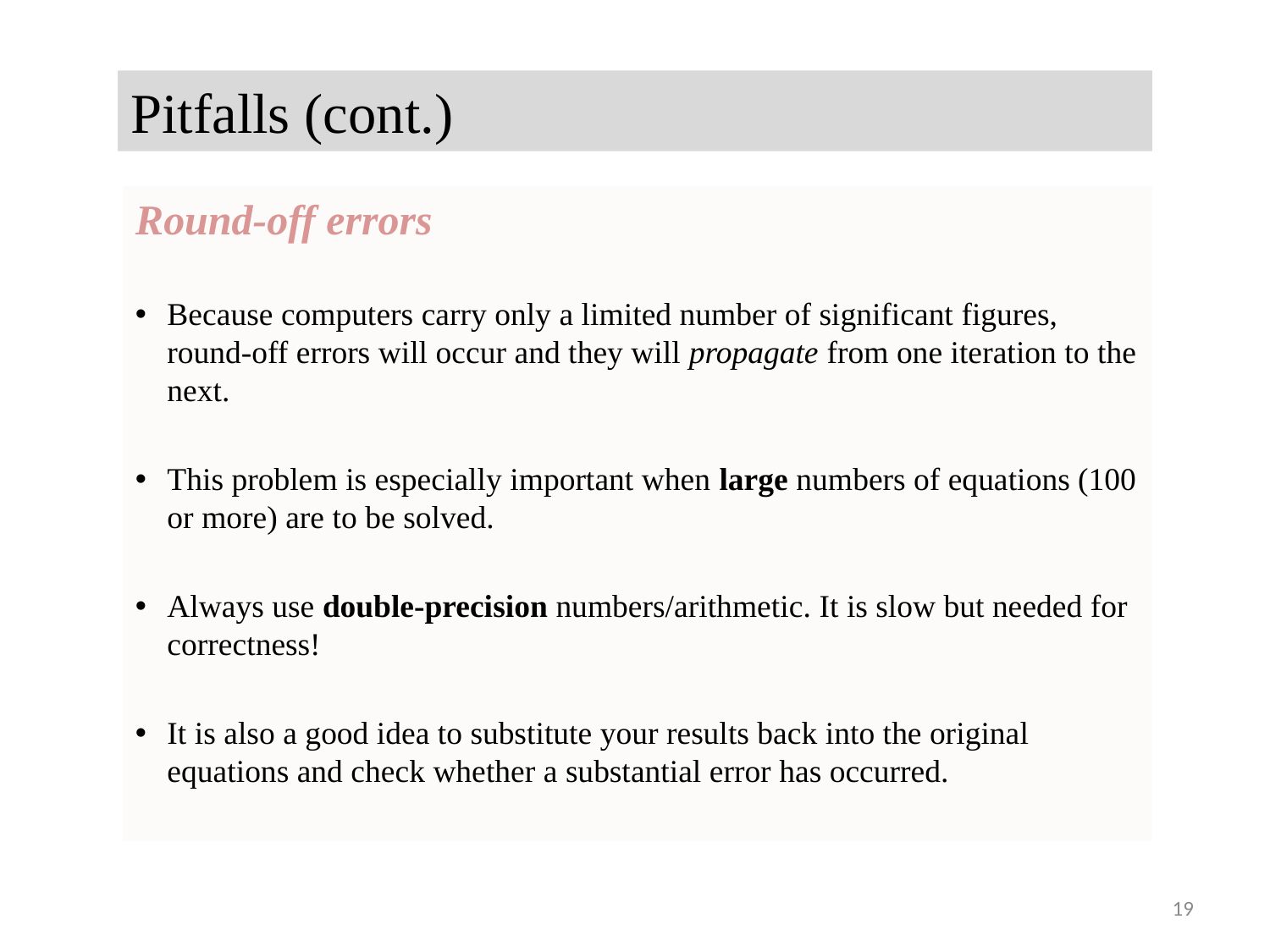

# Pitfalls (cont.)
Round-off errors

Because computers carry only a limited number of significant figures, round-off errors will occur and they will propagate from one iteration to the next.

This problem is especially important when large numbers of equations (100 or more) are to be solved.

Always use double-precision numbers/arithmetic. It is slow but needed for correctness!

It is also a good idea to substitute your results back into the original equations and check whether a substantial error has occurred.

19